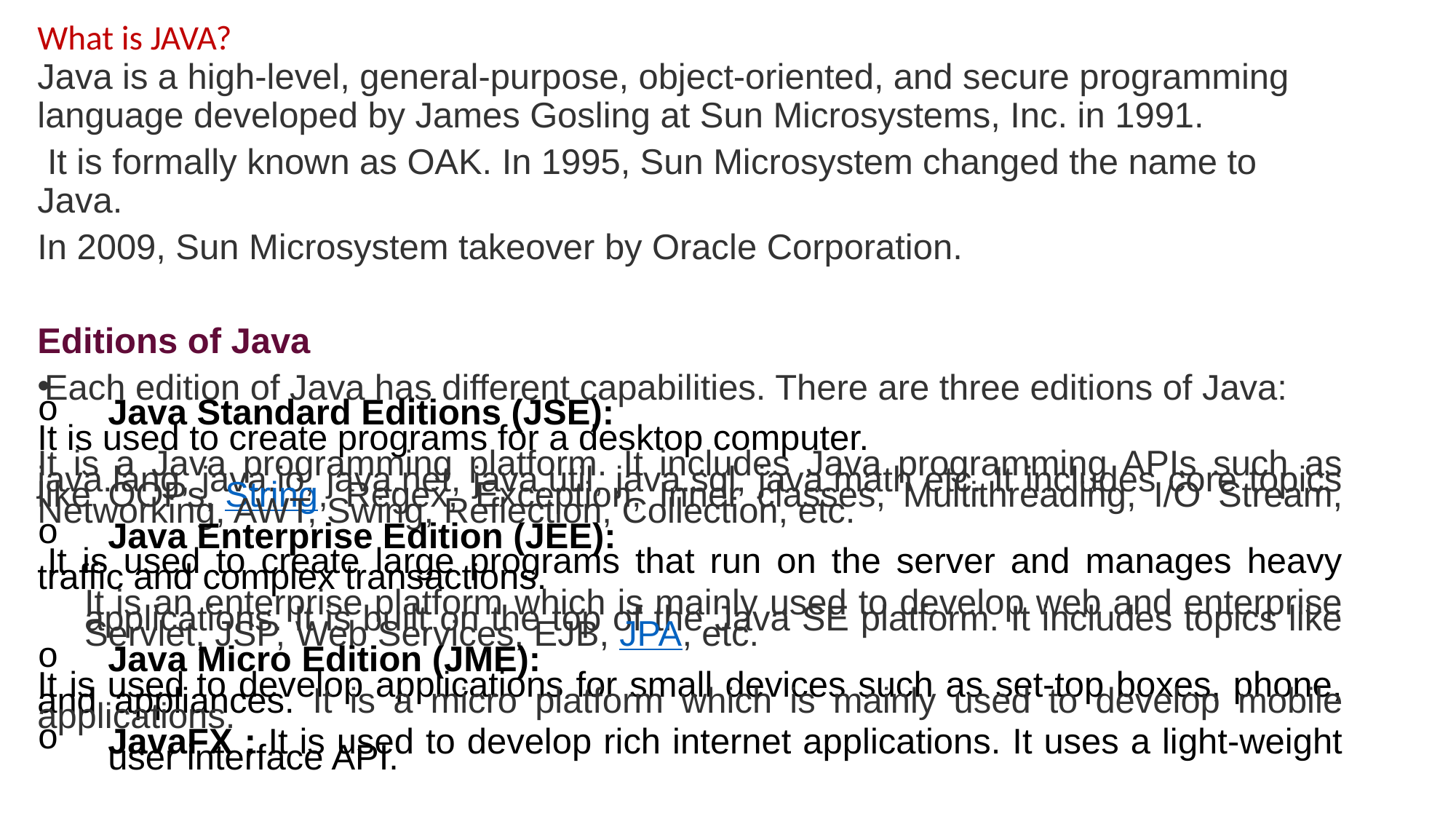

# What is JAVA?
Java is a high-level, general-purpose, object-oriented, and secure programming language developed by James Gosling at Sun Microsystems, Inc. in 1991.
 It is formally known as OAK. In 1995, Sun Microsystem changed the name to Java.
In 2009, Sun Microsystem takeover by Oracle Corporation.

Editions of Java
Each edition of Java has different capabilities. There are three editions of Java:
Java Standard Editions (JSE):
It is used to create programs for a desktop computer.
It is a Java programming platform. It includes Java programming APIs such as java.lang, java.io, java.net, java.util, java.sql, java.math etc. It includes core topics like OOPs, String, Regex, Exception, Inner classes, Multithreading, I/O Stream, Networking, AWT, Swing, Reflection, Collection, etc.
Java Enterprise Edition (JEE):
 It is used to create large programs that run on the server and manages heavy traffic and complex transactions.
It is an enterprise platform which is mainly used to develop web and enterprise applications. It is built on the top of the Java SE platform. It includes topics like Servlet, JSP, Web Services, EJB, JPA, etc.
Java Micro Edition (JME):
It is used to develop applications for small devices such as set-top boxes, phone, and appliances. It is a micro platform which is mainly used to develop mobile applications.
JavaFX : It is used to develop rich internet applications. It uses a light-weight user interface API.